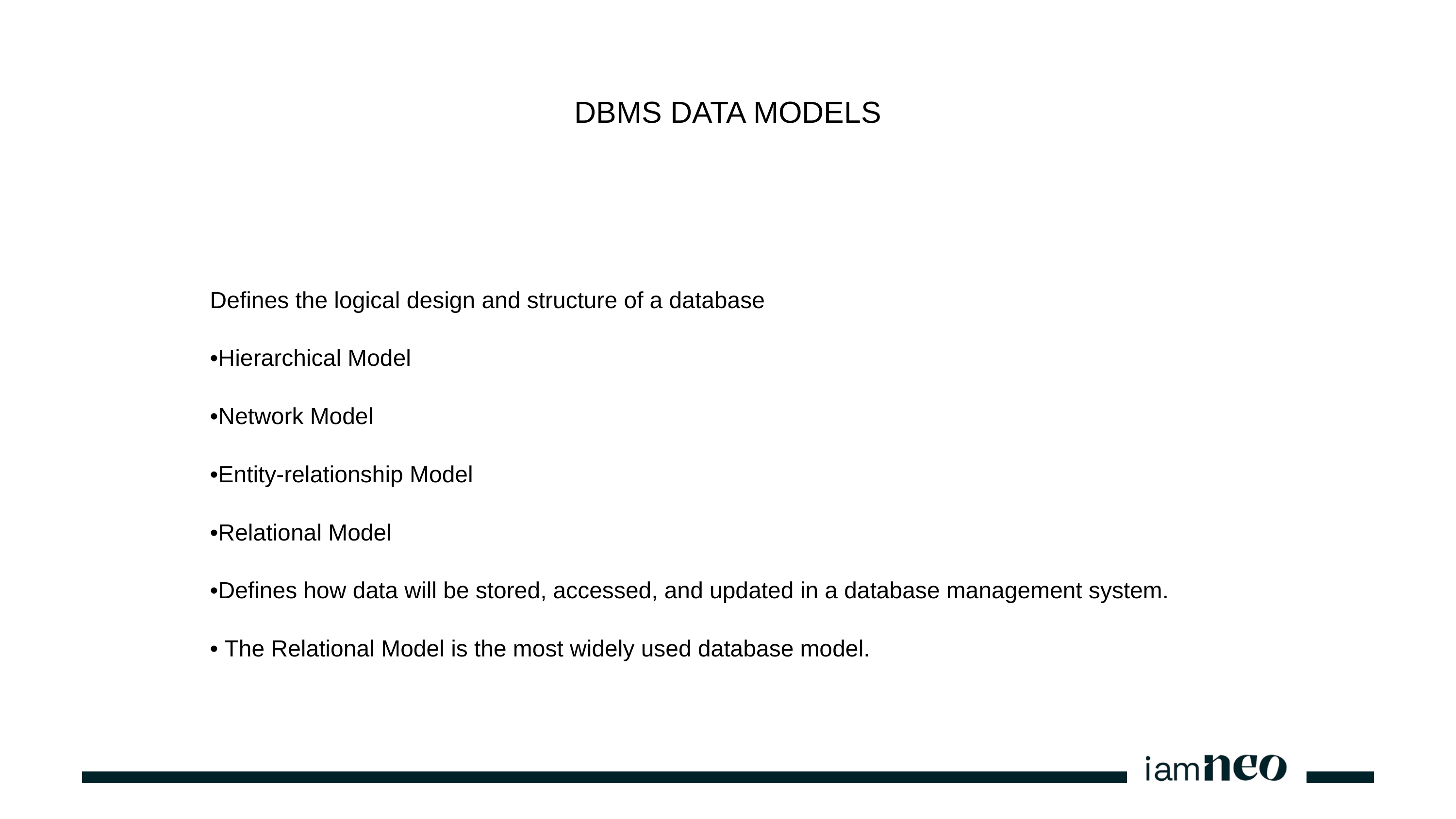

DBMS DATA MODELS
Defines the logical design and structure of a database
•Hierarchical Model
•Network Model
•Entity-relationship Model
•Relational Model
•Defines how data will be stored, accessed, and updated in a database management system.
• The Relational Model is the most widely used database model.